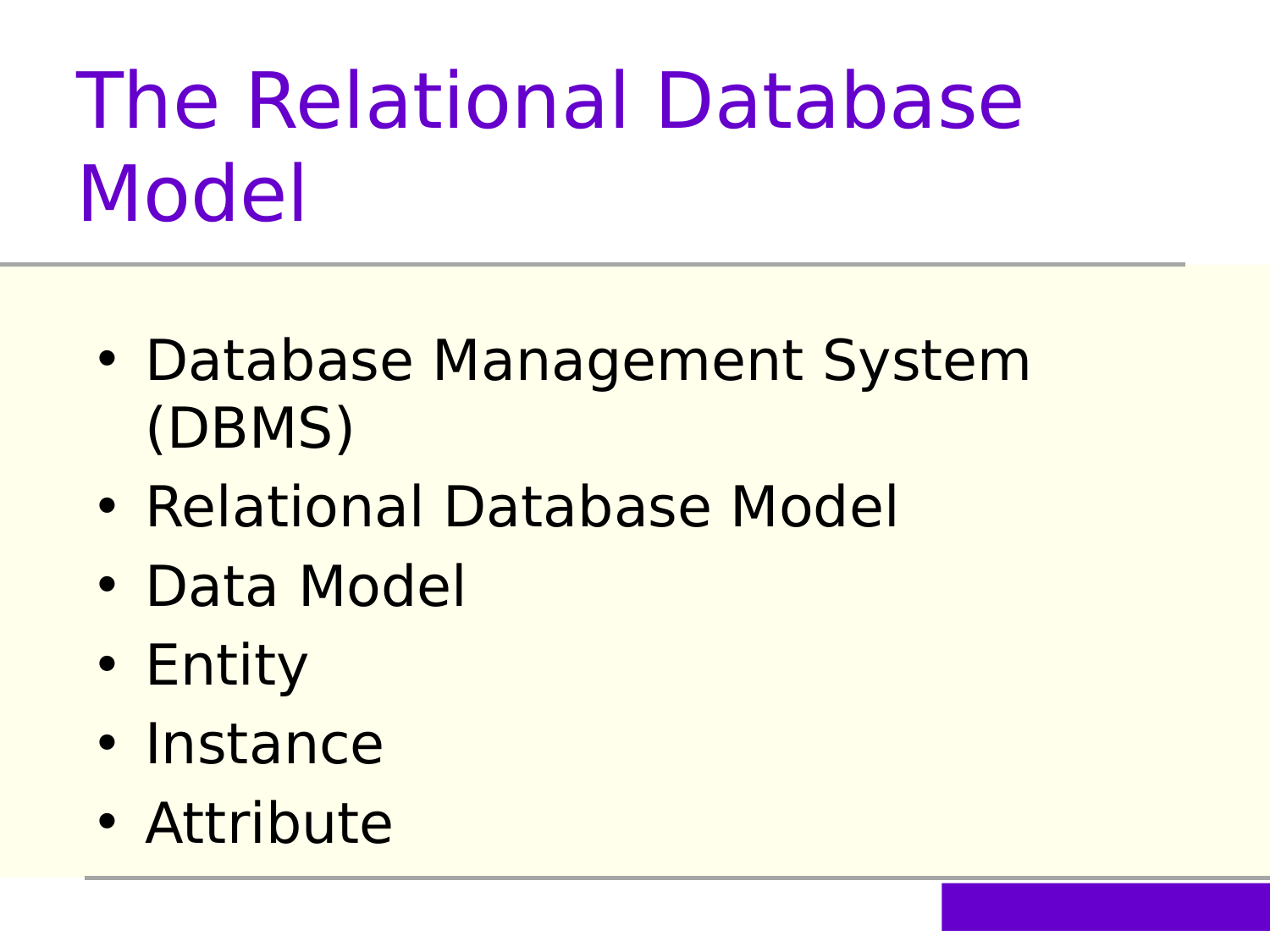

The Relational Database Model
Database Management System (DBMS)
Relational Database Model
Data Model
Entity
Instance
Attribute